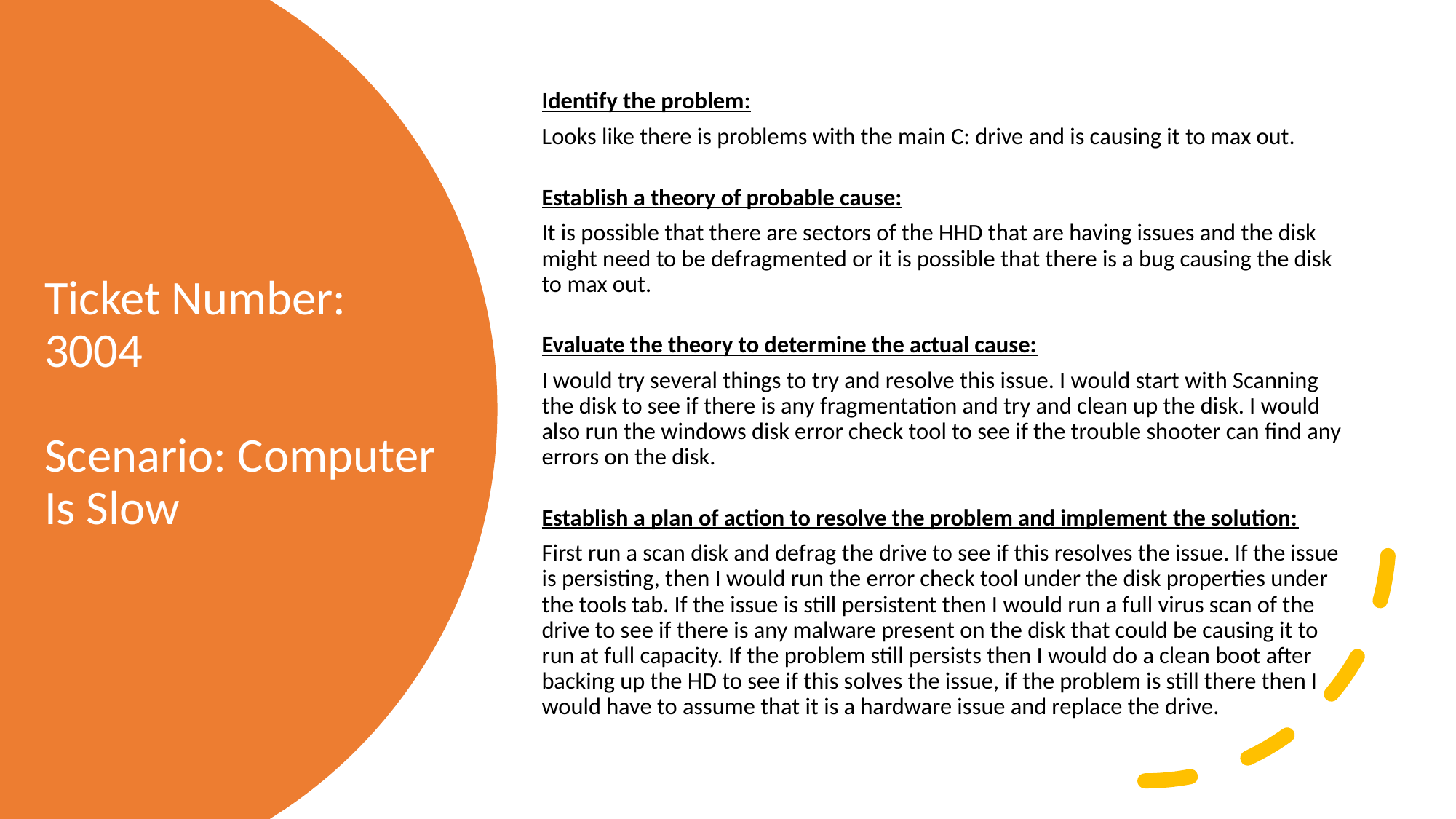

Identify the problem:
Looks like there is problems with the main C: drive and is causing it to max out.
Establish a theory of probable cause:
It is possible that there are sectors of the HHD that are having issues and the disk might need to be defragmented or it is possible that there is a bug causing the disk to max out.
Evaluate the theory to determine the actual cause:
I would try several things to try and resolve this issue. I would start with Scanning the disk to see if there is any fragmentation and try and clean up the disk. I would also run the windows disk error check tool to see if the trouble shooter can find any errors on the disk.
Establish a plan of action to resolve the problem and implement the solution:
First run a scan disk and defrag the drive to see if this resolves the issue. If the issue is persisting, then I would run the error check tool under the disk properties under the tools tab. If the issue is still persistent then I would run a full virus scan of the drive to see if there is any malware present on the disk that could be causing it to run at full capacity. If the problem still persists then I would do a clean boot after backing up the HD to see if this solves the issue, if the problem is still there then I would have to assume that it is a hardware issue and replace the drive.
# Ticket Number: 3004 Scenario: Computer Is Slow